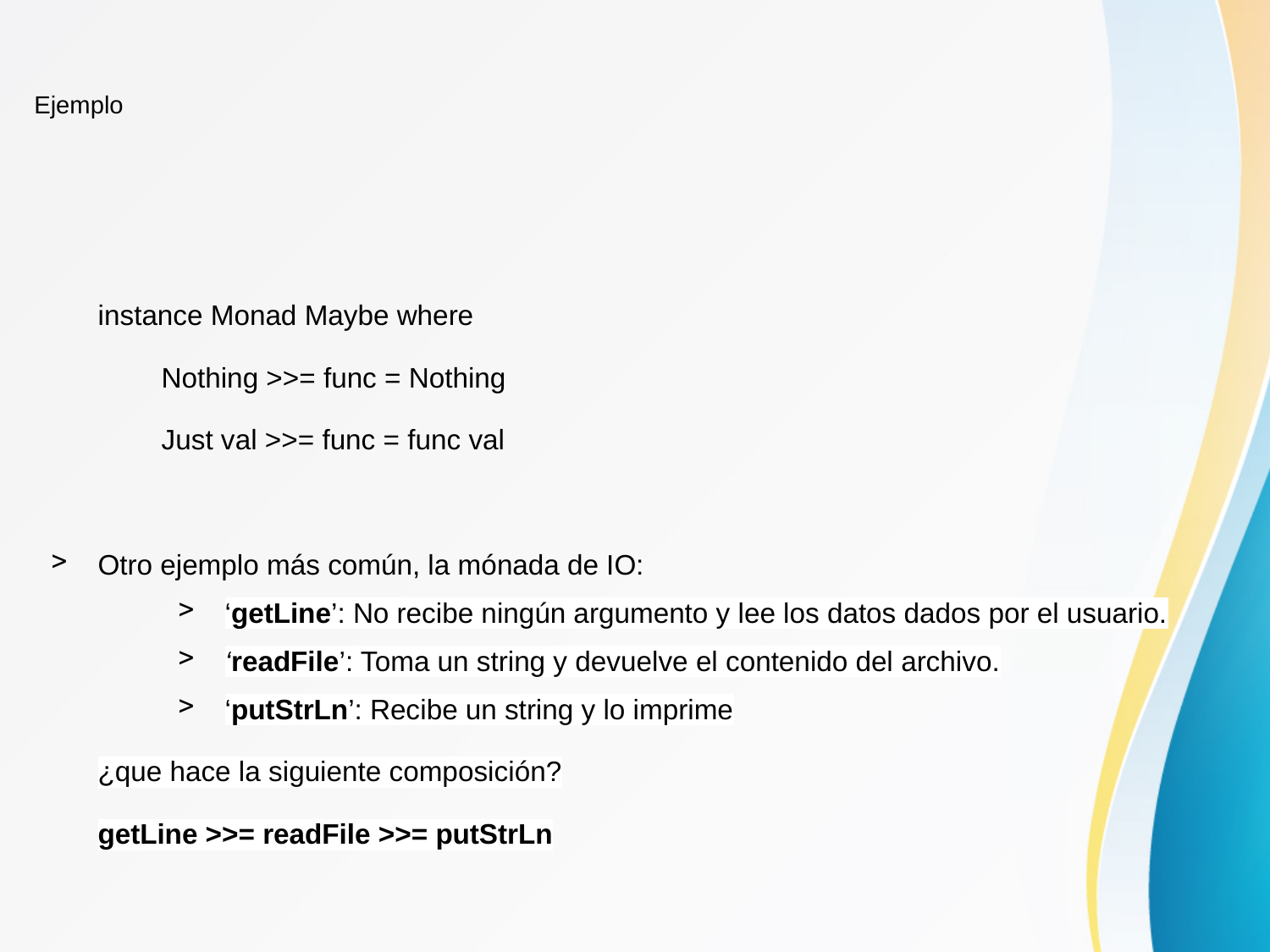

Ejemplo

instance Monad Maybe where
Nothing >>= func = Nothing
Just val >>= func = func val

Otro ejemplo más común, la mónada de IO:
‘getLine’: No recibe ningún argumento y lee los datos dados por el usuario.
‘readFile’: Toma un string y devuelve el contenido del archivo.
‘putStrLn’: Recibe un string y lo imprime
¿que hace la siguiente composición?
getLine >>= readFile >>= putStrLn